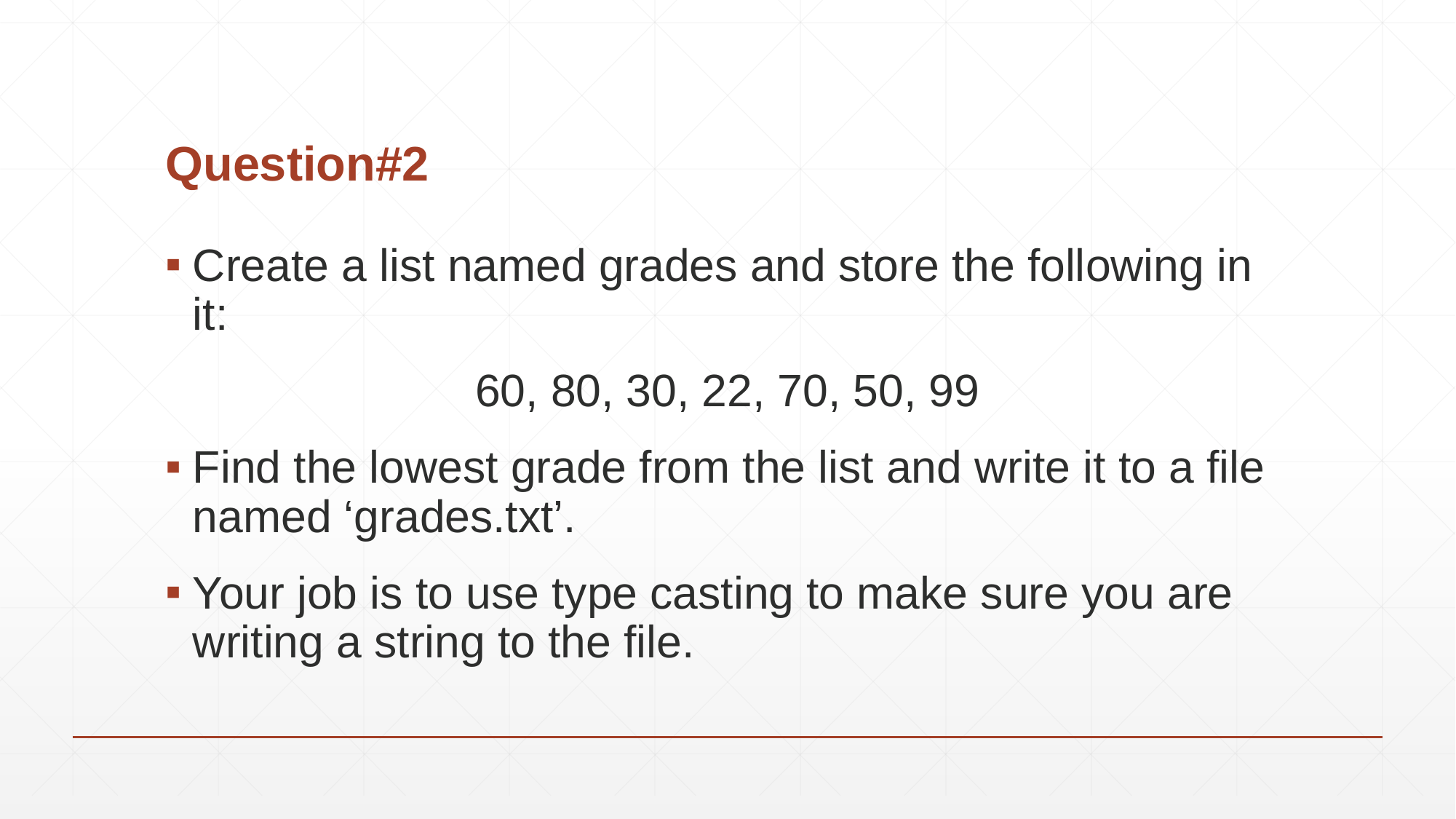

# Question#2
Create a list named grades and store the following in it:
60, 80, 30, 22, 70, 50, 99
Find the lowest grade from the list and write it to a file named ‘grades.txt’.
Your job is to use type casting to make sure you are writing a string to the file.